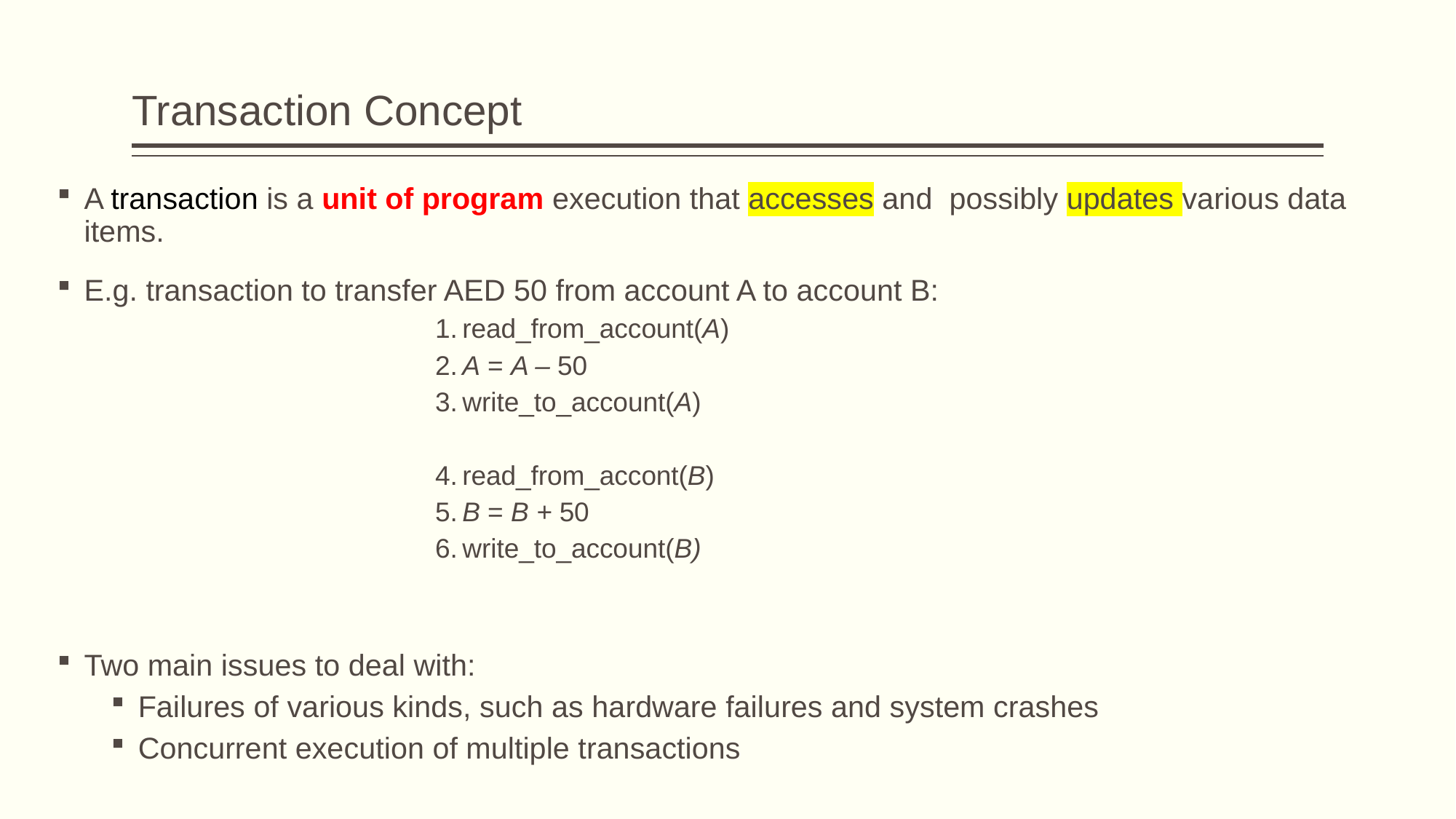

# Transaction Concept
A transaction is a unit of program execution that accesses and  possibly updates various data items.
E.g. transaction to transfer AED 50 from account A to account B:
1.	read_from_account(A)
2.	A = A – 50
3.	write_to_account(A)

4.	read_from_accont(B)
5.	B = B + 50
6.	write_to_account(B)

Two main issues to deal with:
Failures of various kinds, such as hardware failures and system crashes
Concurrent execution of multiple transactions